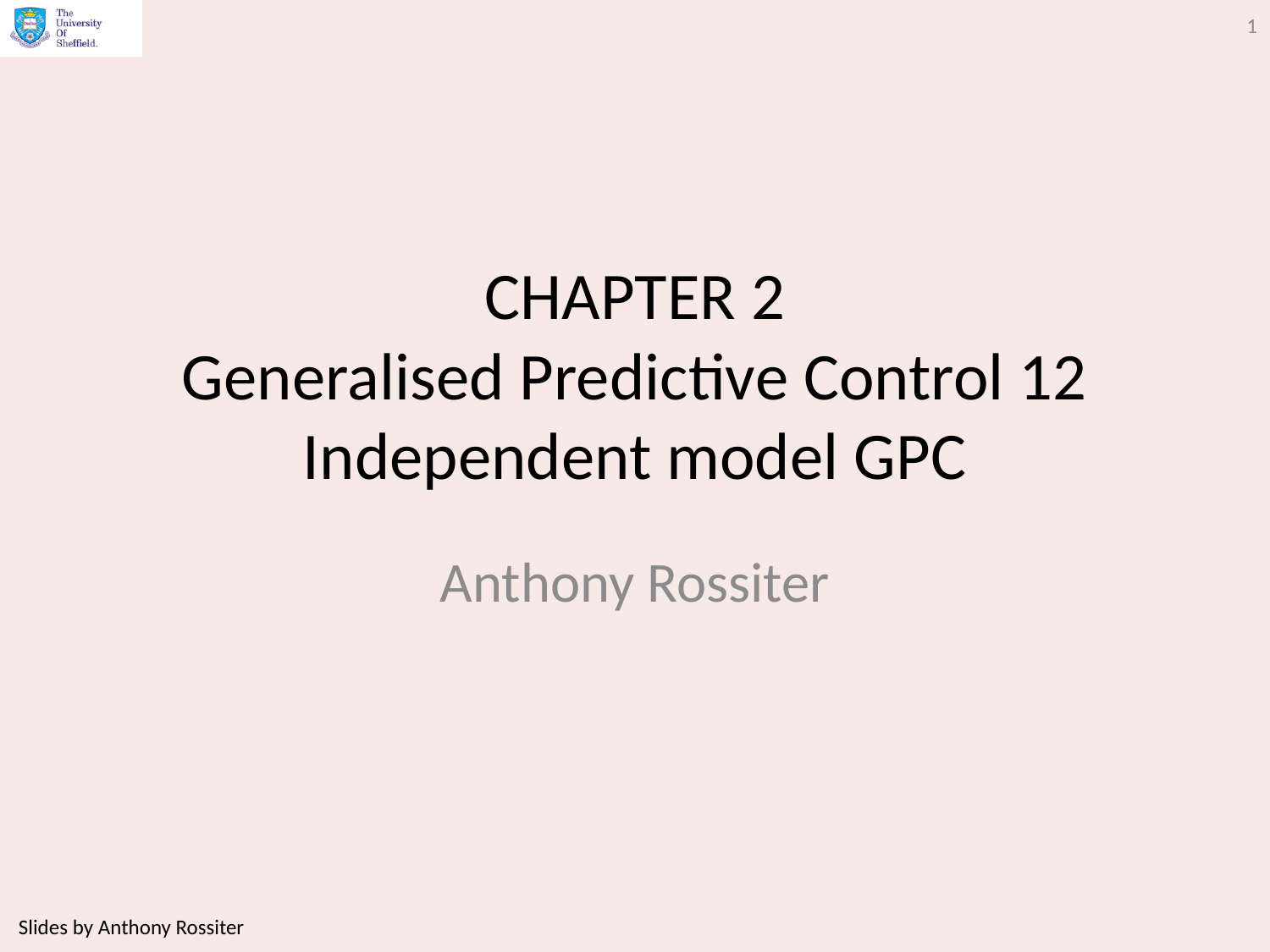

1
# CHAPTER 2 Generalised Predictive Control 12 Independent model GPC
Anthony Rossiter
Slides by Anthony Rossiter